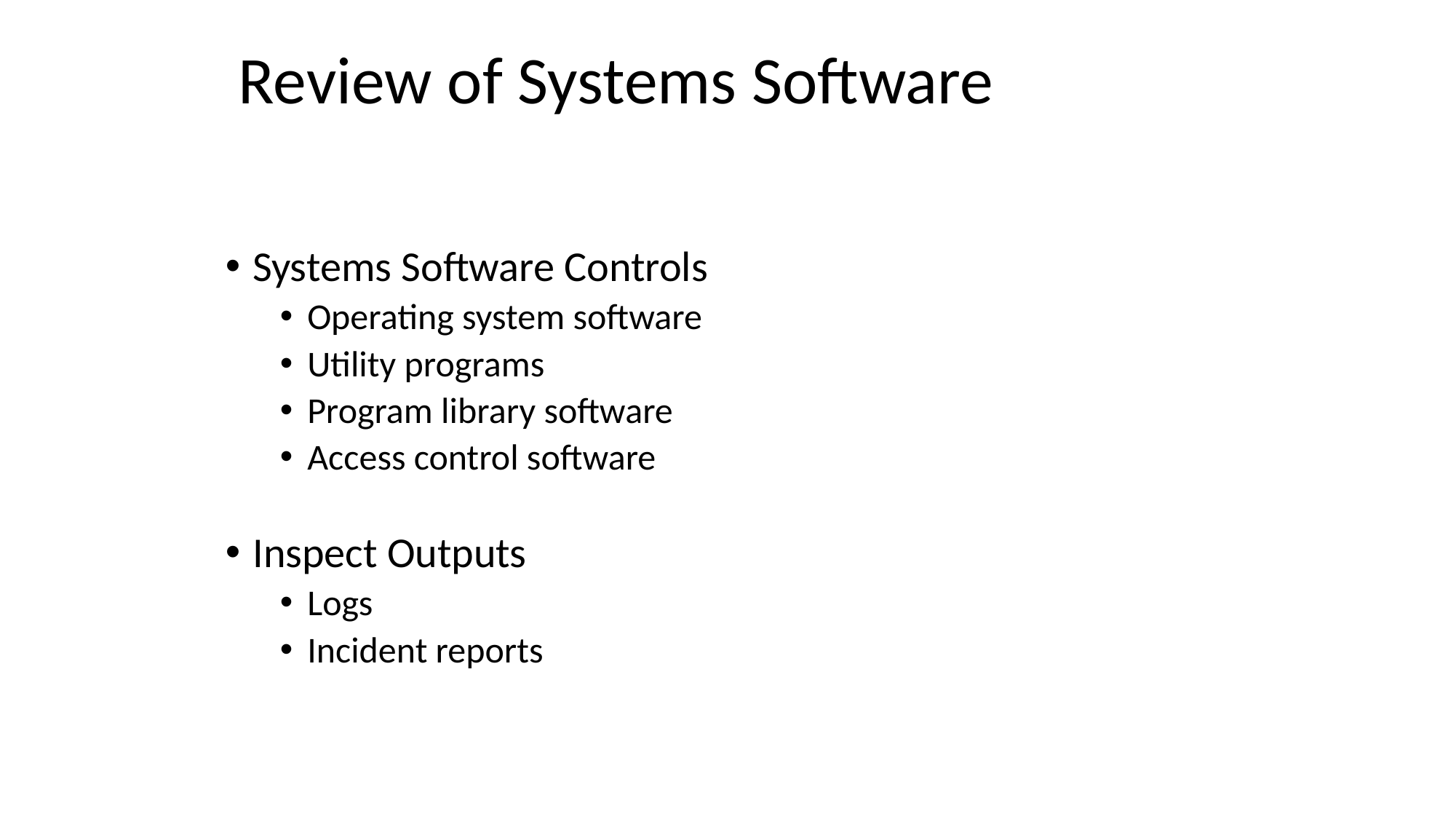

# Review of Systems Software
Systems Software Controls
Operating system software
Utility programs
Program library software
Access control software

Inspect Outputs
Logs
Incident reports